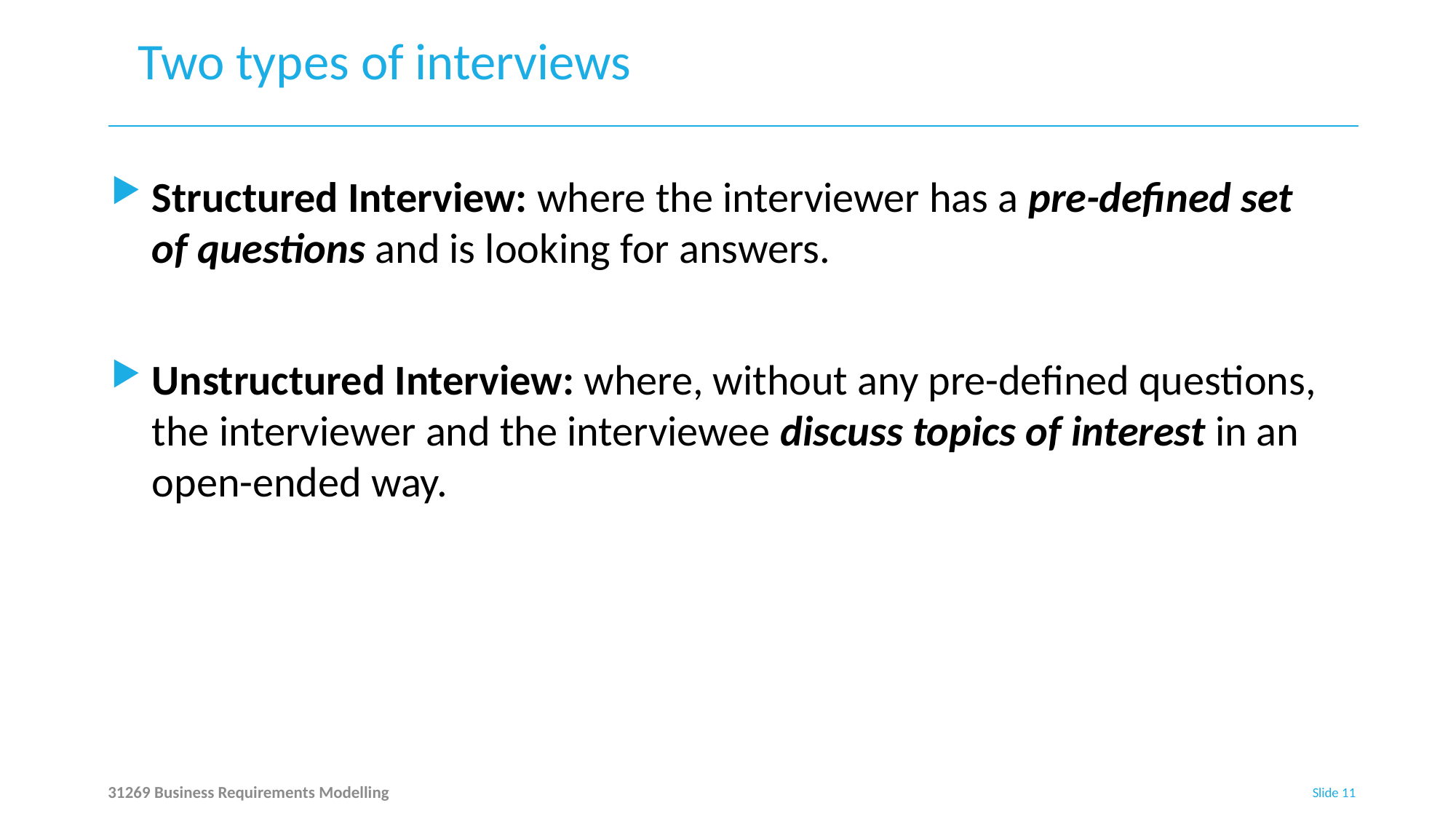

# Two types of interviews
Structured Interview: where the interviewer has a pre-defined set of questions and is looking for answers.

Unstructured Interview: where, without any pre-defined questions, the interviewer and the interviewee discuss topics of interest in an open-ended way.
31269 Business Requirements Modelling
Slide 11